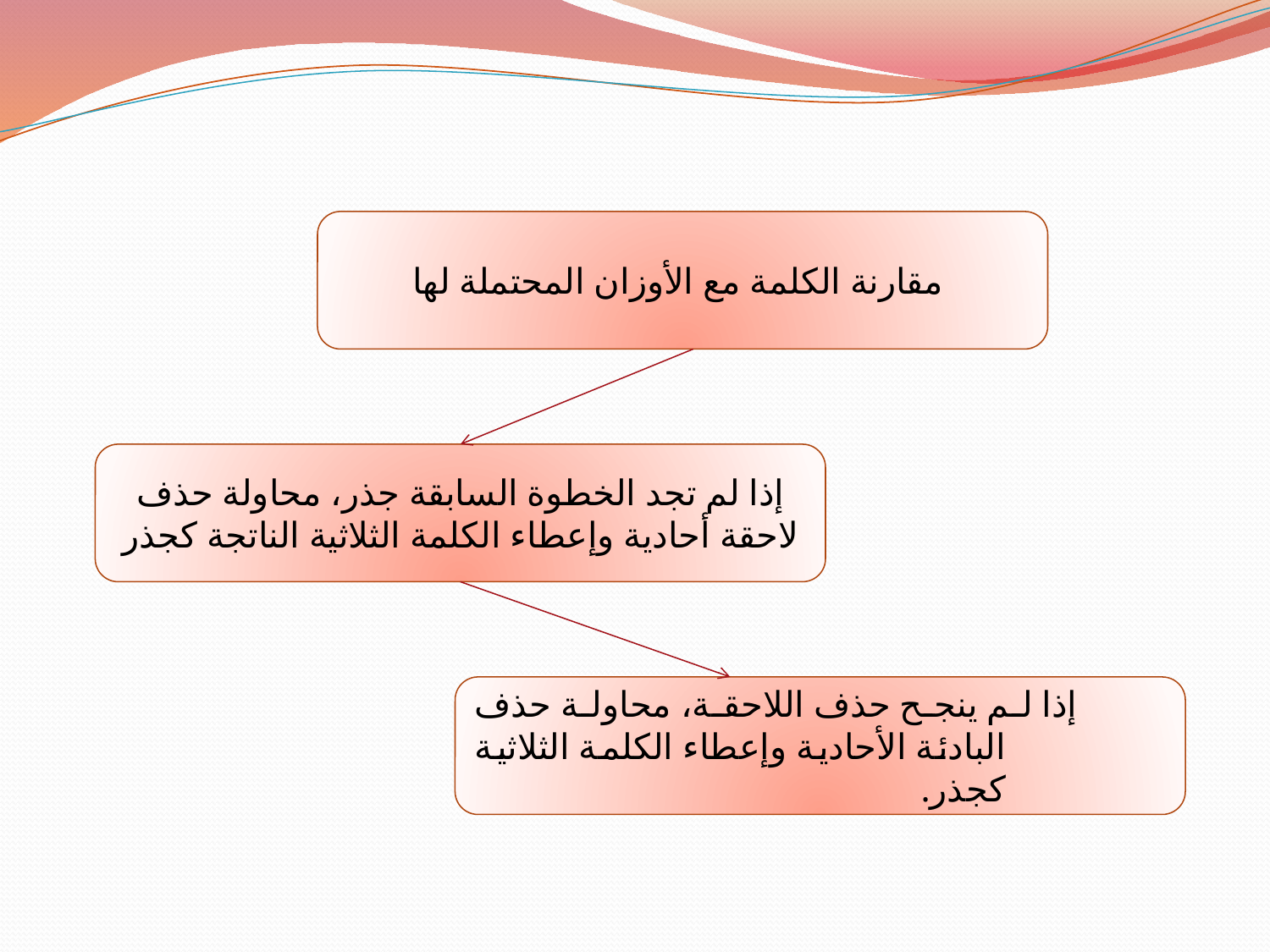

مقارنة الكلمة مع الأوزان المحتملة لها
إذا لم تجد الخطوة السابقة جذر، محاولة حذف لاحقة أحادية وإعطاء الكلمة الثلاثية الناتجة كجذر
إذا لم ينجح حذف اللاحقة، محاولة حذف البادئة الأحادية وإعطاء الكلمة الثلاثية كجذر.